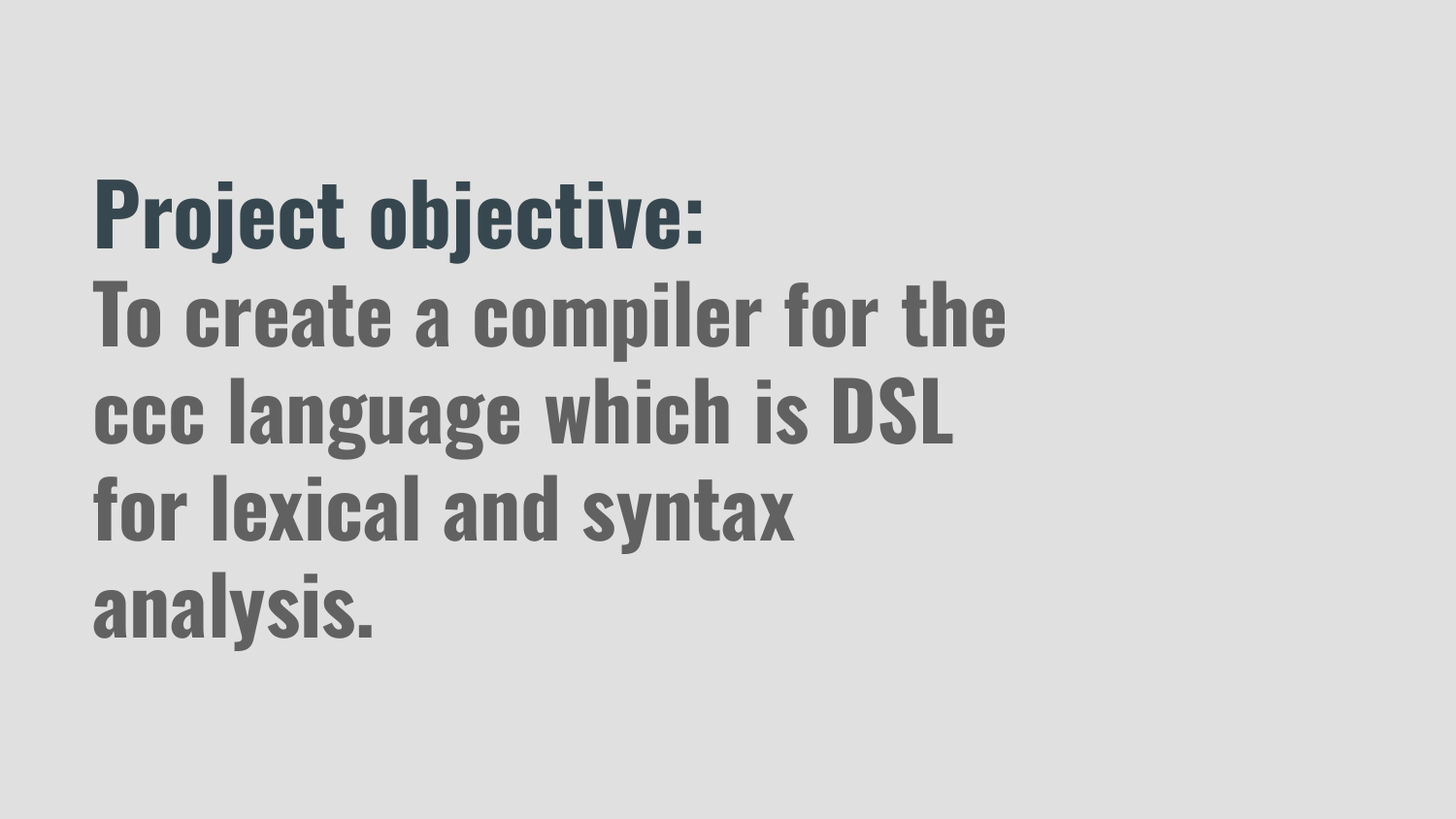

# Project objective:
To create a compiler for the ccc language which is DSL for lexical and syntax analysis.